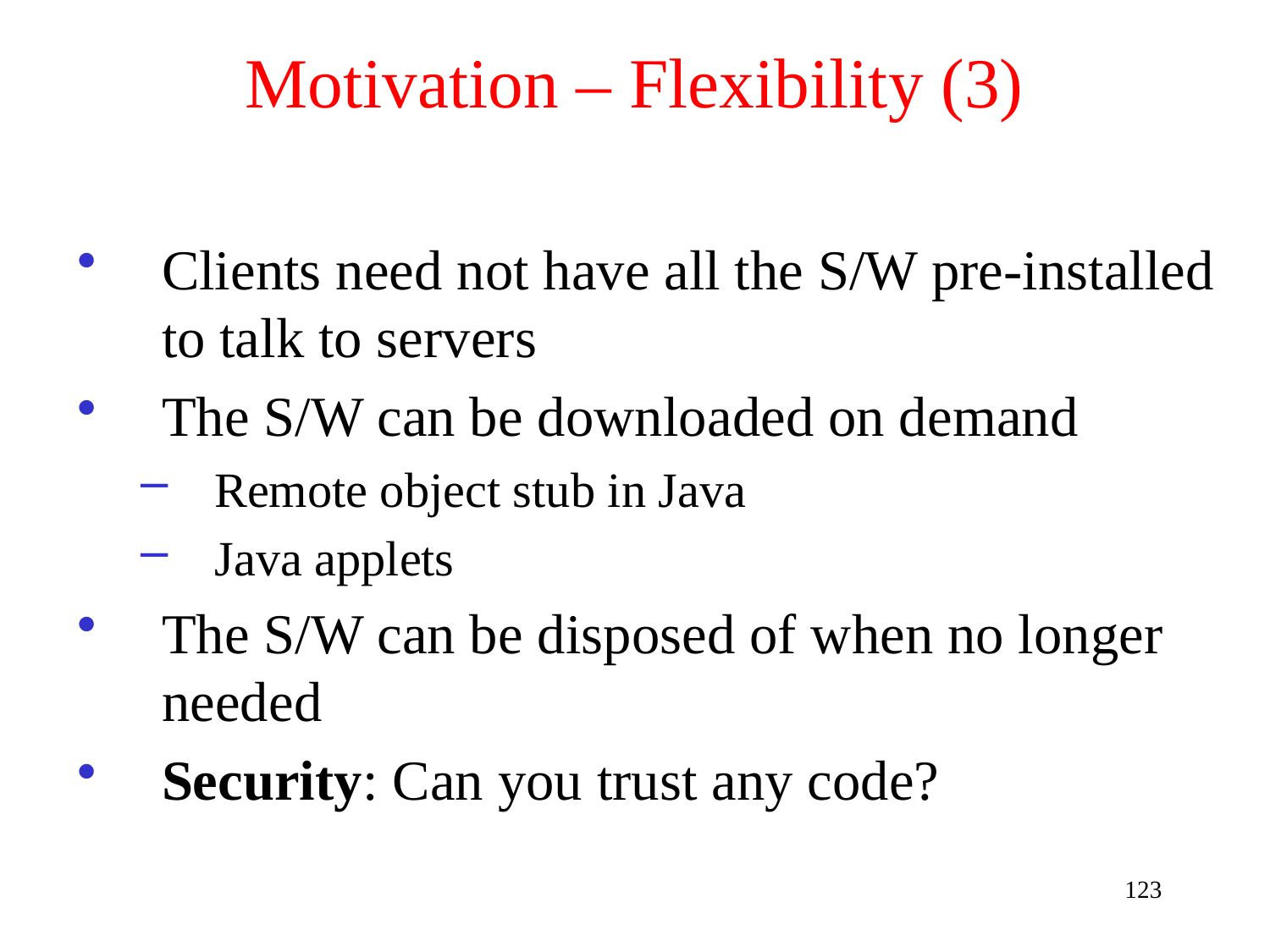

# Motivation – Flexibility (3)
Clients need not have all the S/W pre-installed to talk to servers
The S/W can be downloaded on demand
Remote object stub in Java
Java applets
The S/W can be disposed of when no longer needed
Security: Can you trust any code?

123